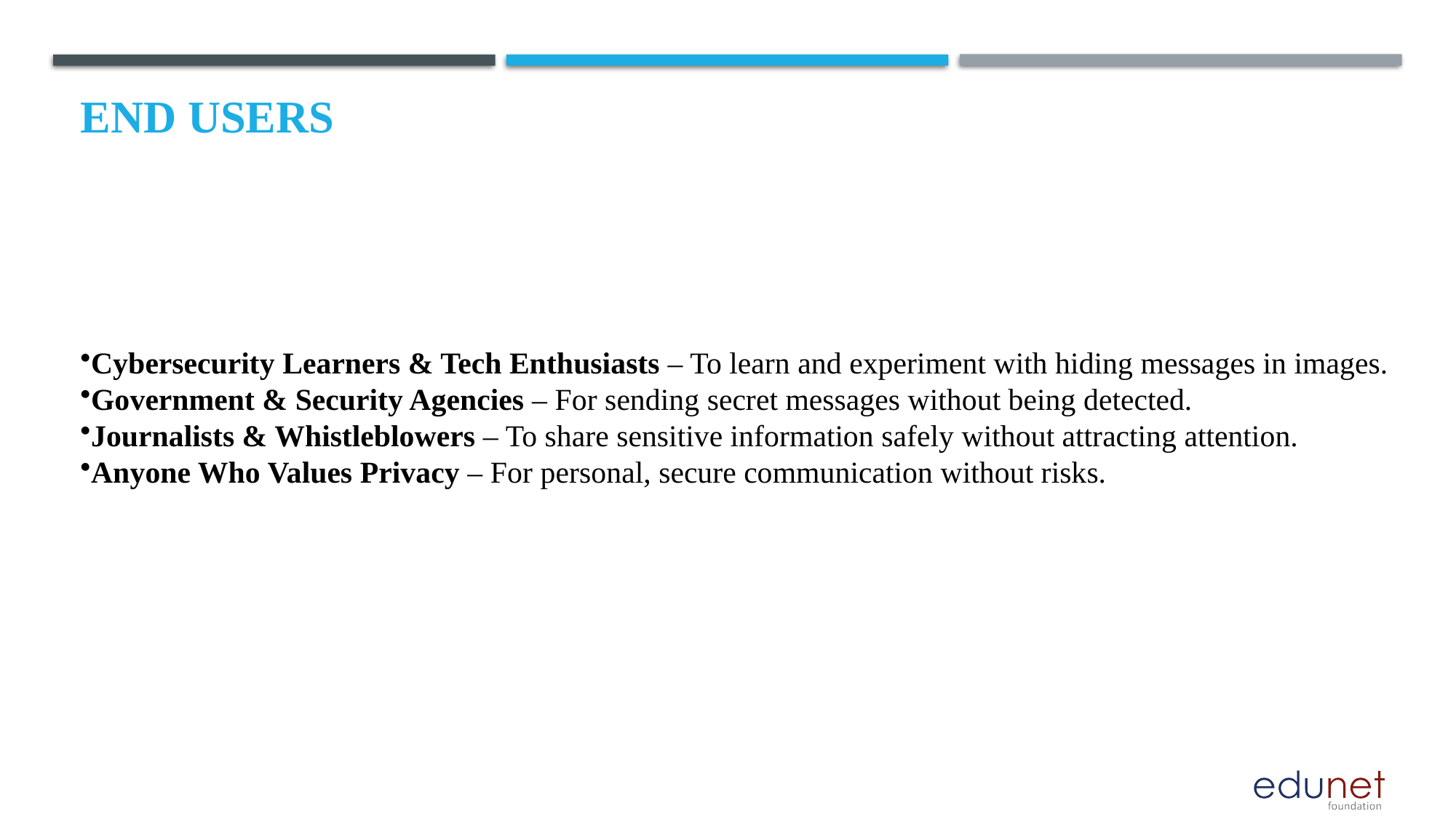

# End users

Cybersecurity Learners & Tech Enthusiasts – To learn and experiment with hiding messages in images.
Government & Security Agencies – For sending secret messages without being detected.
Journalists & Whistleblowers – To share sensitive information safely without attracting attention.
Anyone Who Values Privacy – For personal, secure communication without risks.